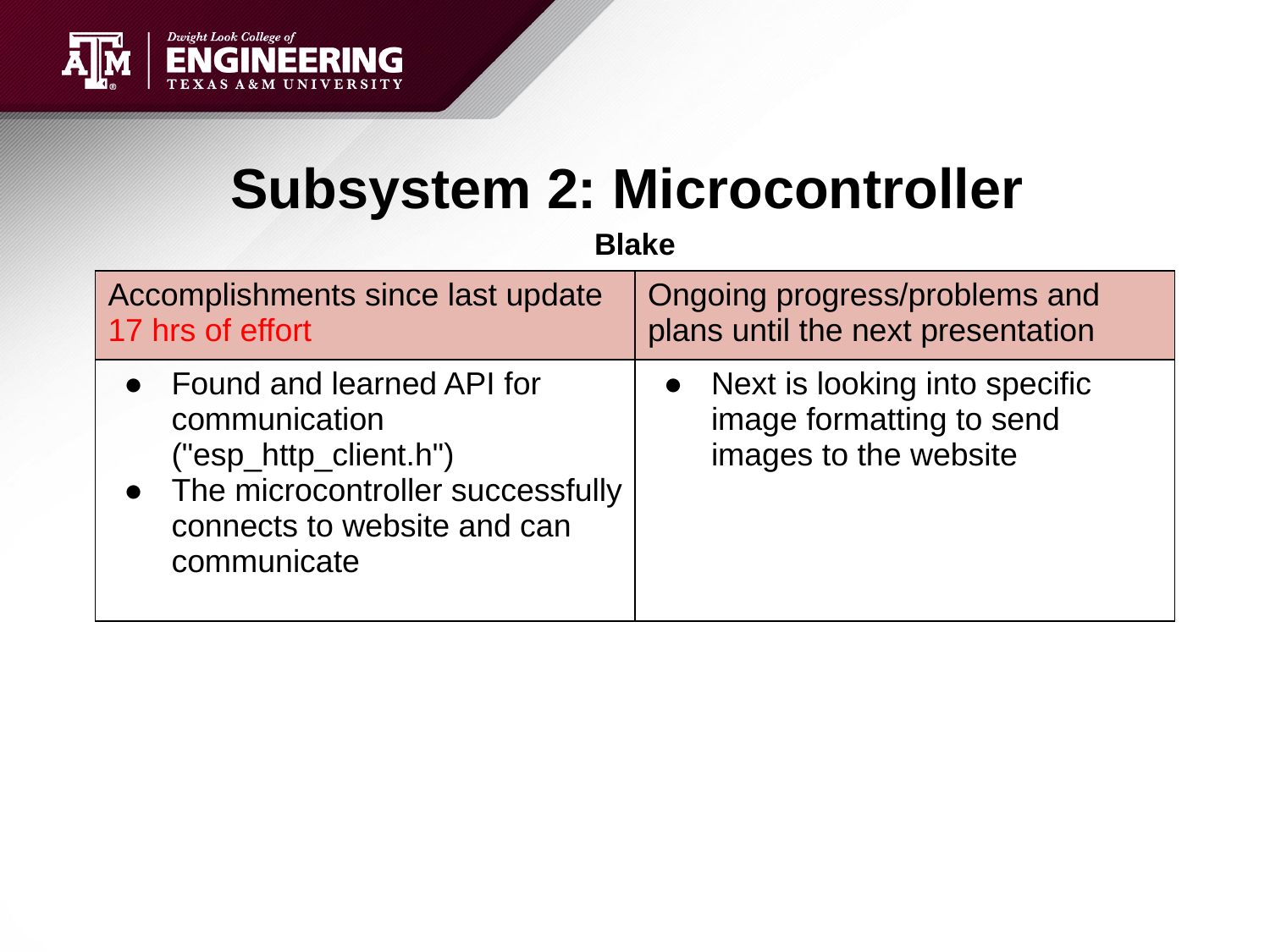

# Subsystem 2: Microcontroller
Blake
| Accomplishments since last update 17 hrs of effort | Ongoing progress/problems and plans until the next presentation |
| --- | --- |
| Found and learned API for communication ("esp\_http\_client.h") The microcontroller successfully connects to website and can communicate | Next is looking into specific image formatting to send images to the website |